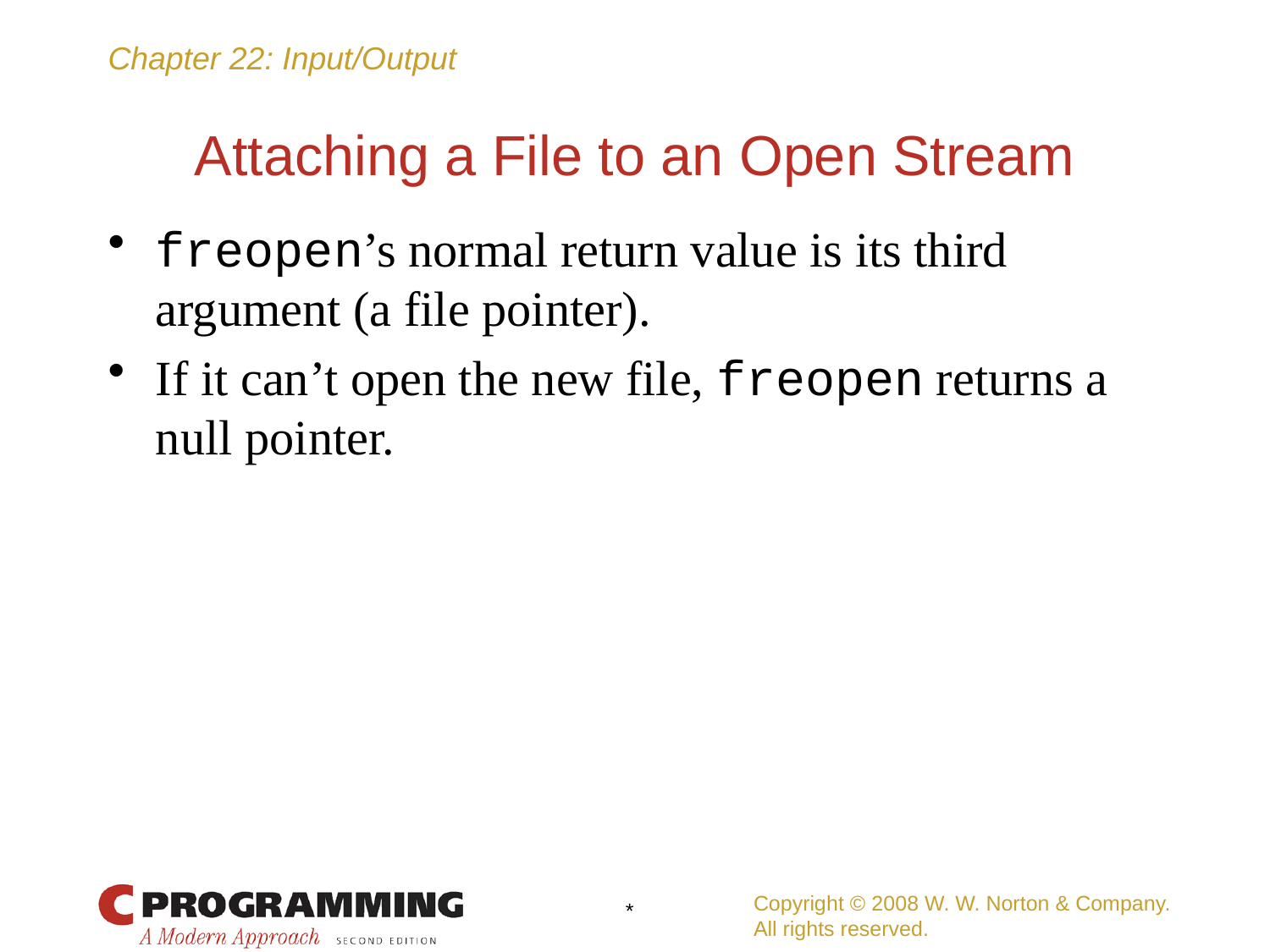

# Attaching a File to an Open Stream
freopen’s normal return value is its third argument (a file pointer).
If it can’t open the new file, freopen returns a null pointer.
Copyright © 2008 W. W. Norton & Company.
All rights reserved.
*